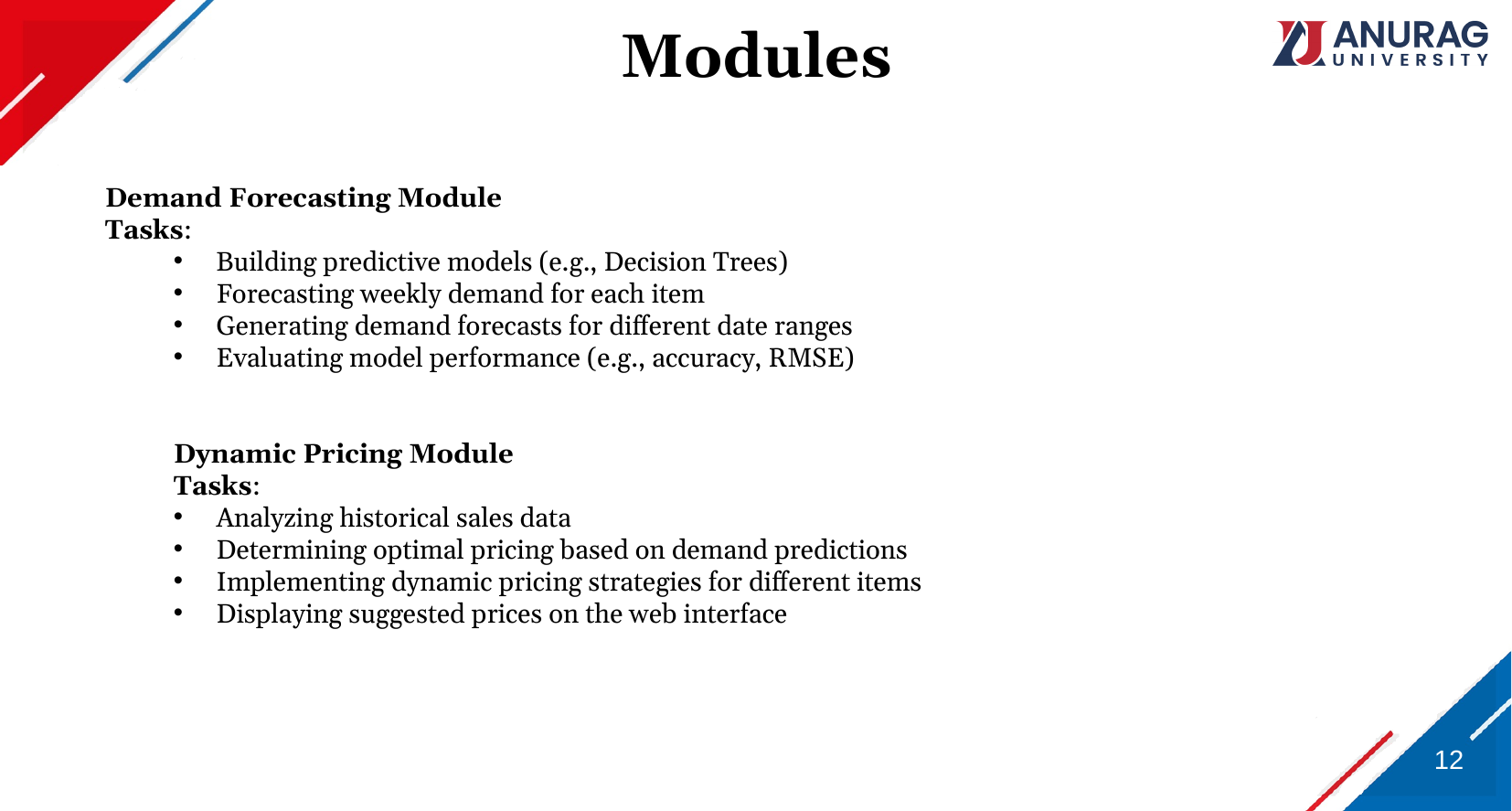

# Modules
Demand Forecasting Module
Tasks:
Building predictive models (e.g., Decision Trees)
Forecasting weekly demand for each item
Generating demand forecasts for different date ranges
Evaluating model performance (e.g., accuracy, RMSE)

Dynamic Pricing Module
Tasks:
Analyzing historical sales data
Determining optimal pricing based on demand predictions
Implementing dynamic pricing strategies for different items
Displaying suggested prices on the web interface